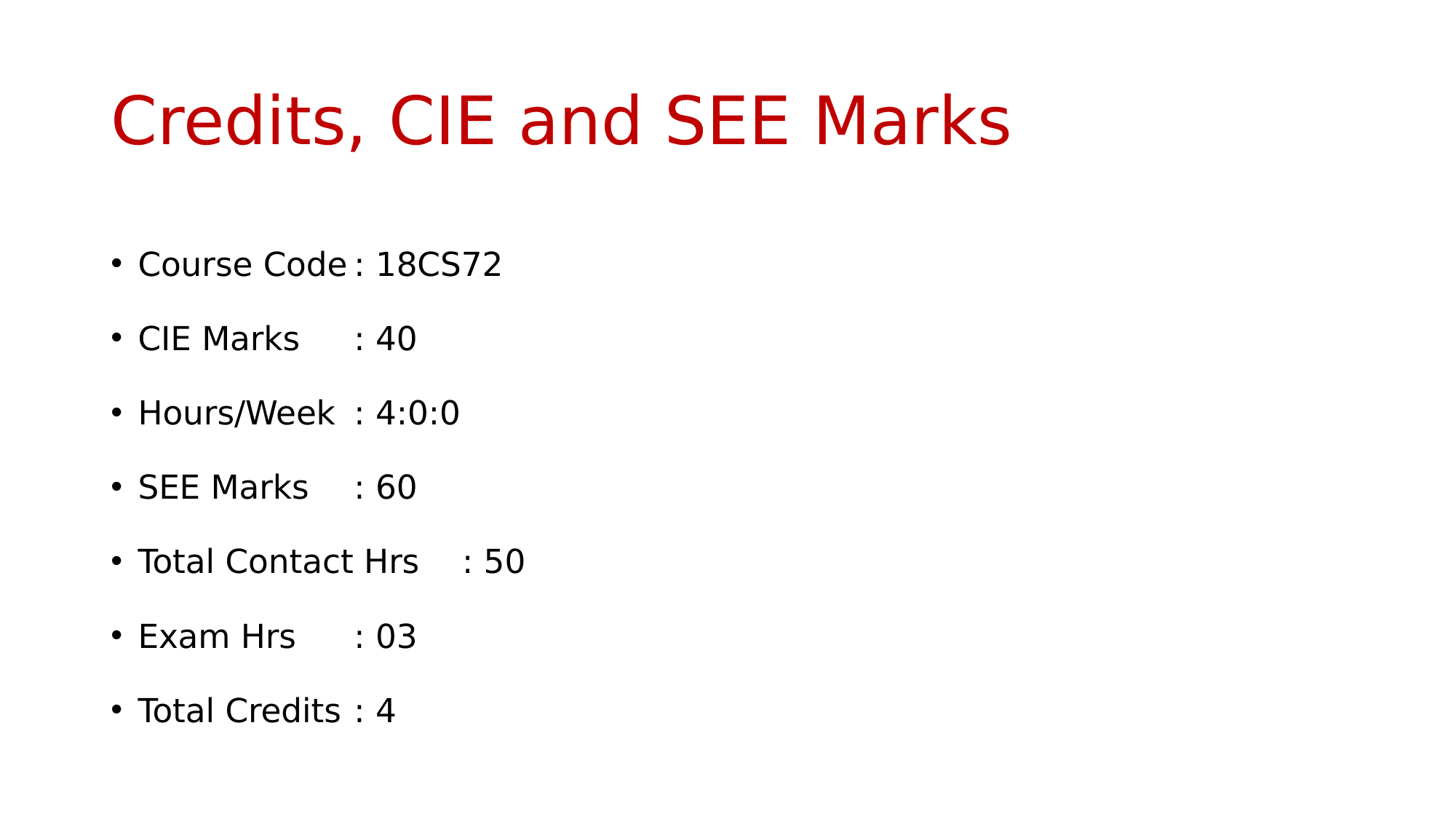

# Credits, CIE and SEE Marks
Course Code	: 18CS72
CIE Marks		: 40
Hours/Week 	: 4:0:0
SEE Marks		: 60
Total Contact Hrs	: 50
Exam Hrs		: 03
Total Credits	: 4